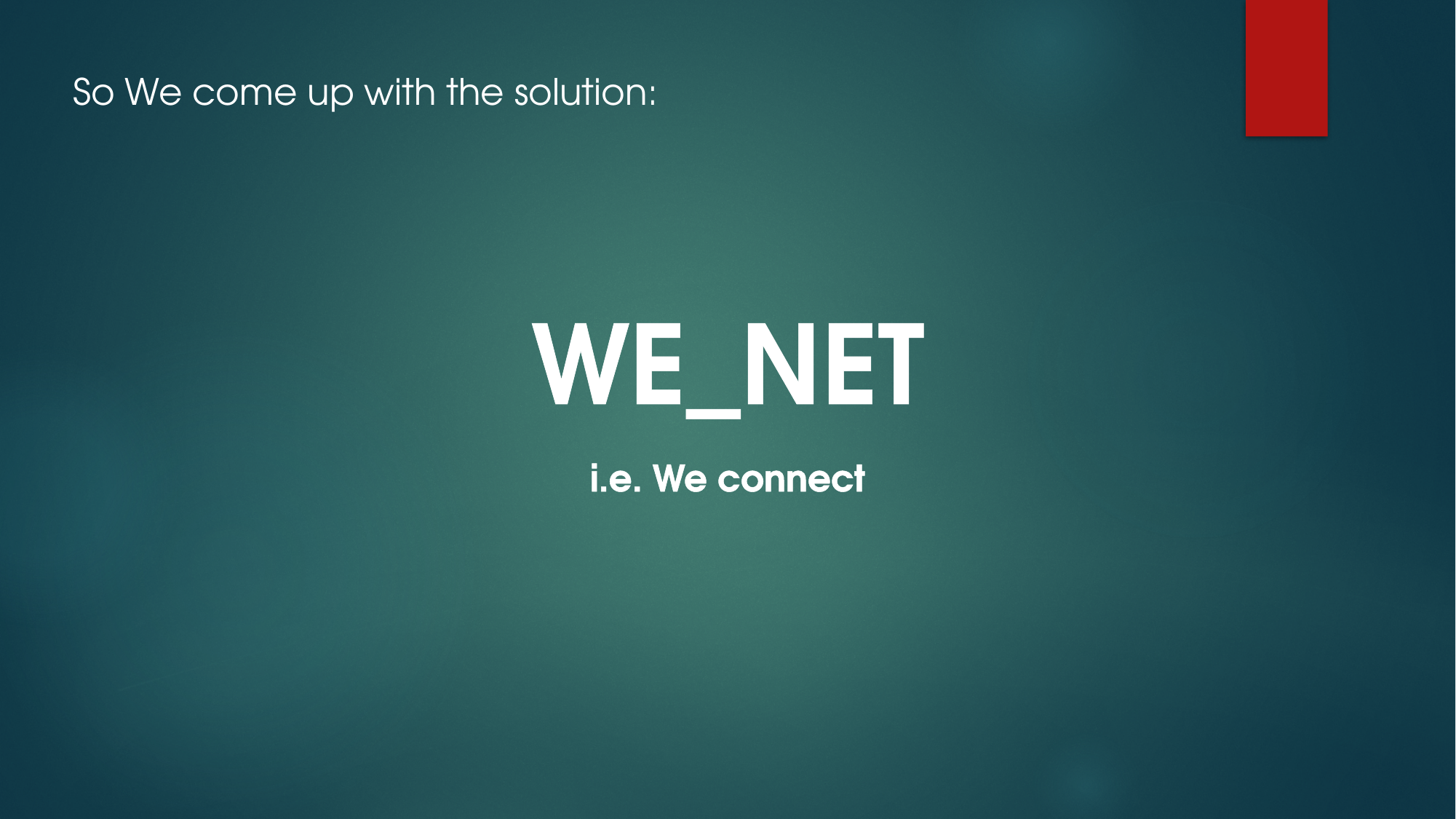

So We come up with the solution:
WE_NET

i.e. We connect